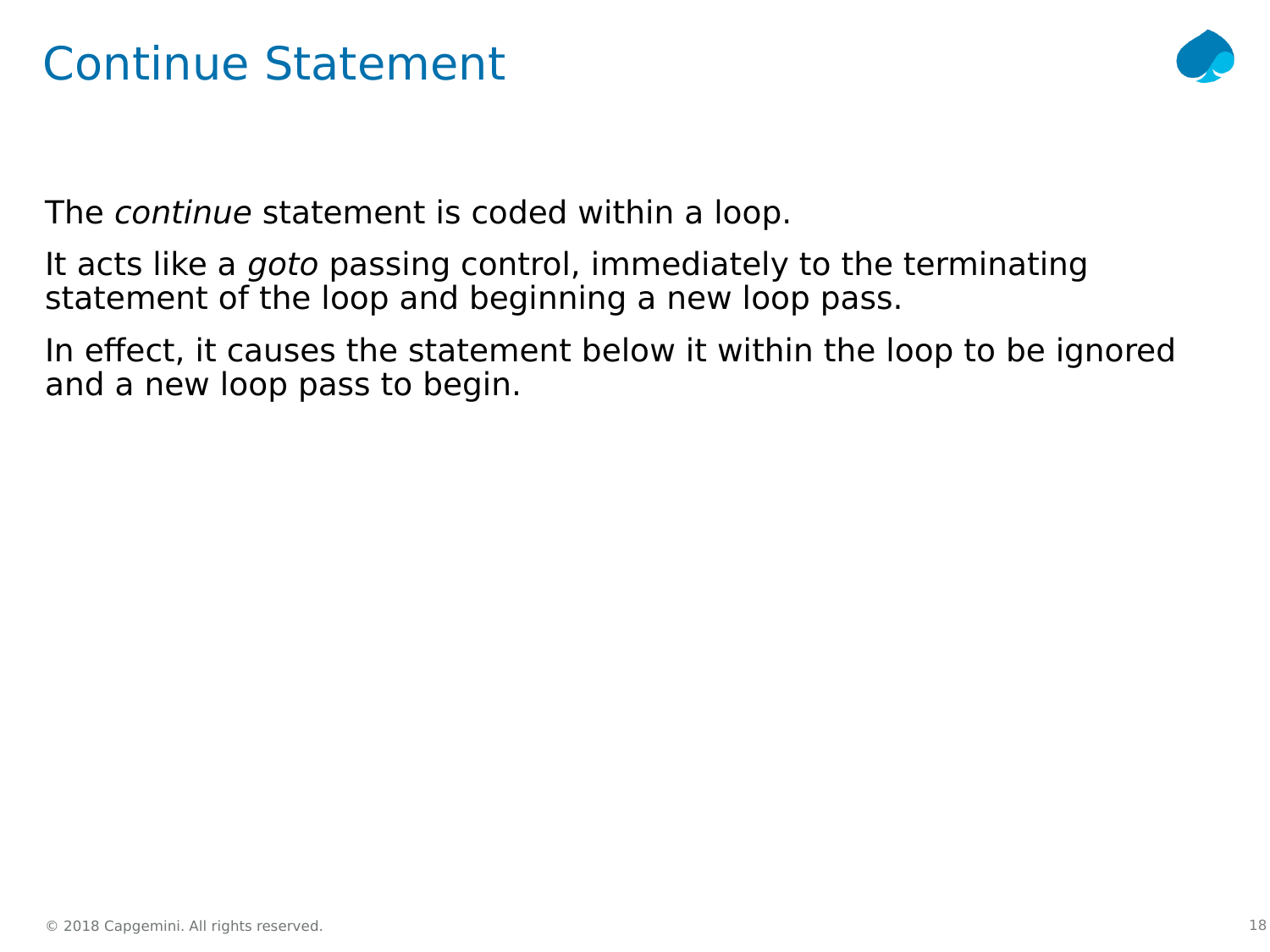

# Continue Statement
The continue statement is coded within a loop.
It acts like a goto passing control, immediately to the terminating statement of the loop and beginning a new loop pass.
In effect, it causes the statement below it within the loop to be ignored and a new loop pass to begin.